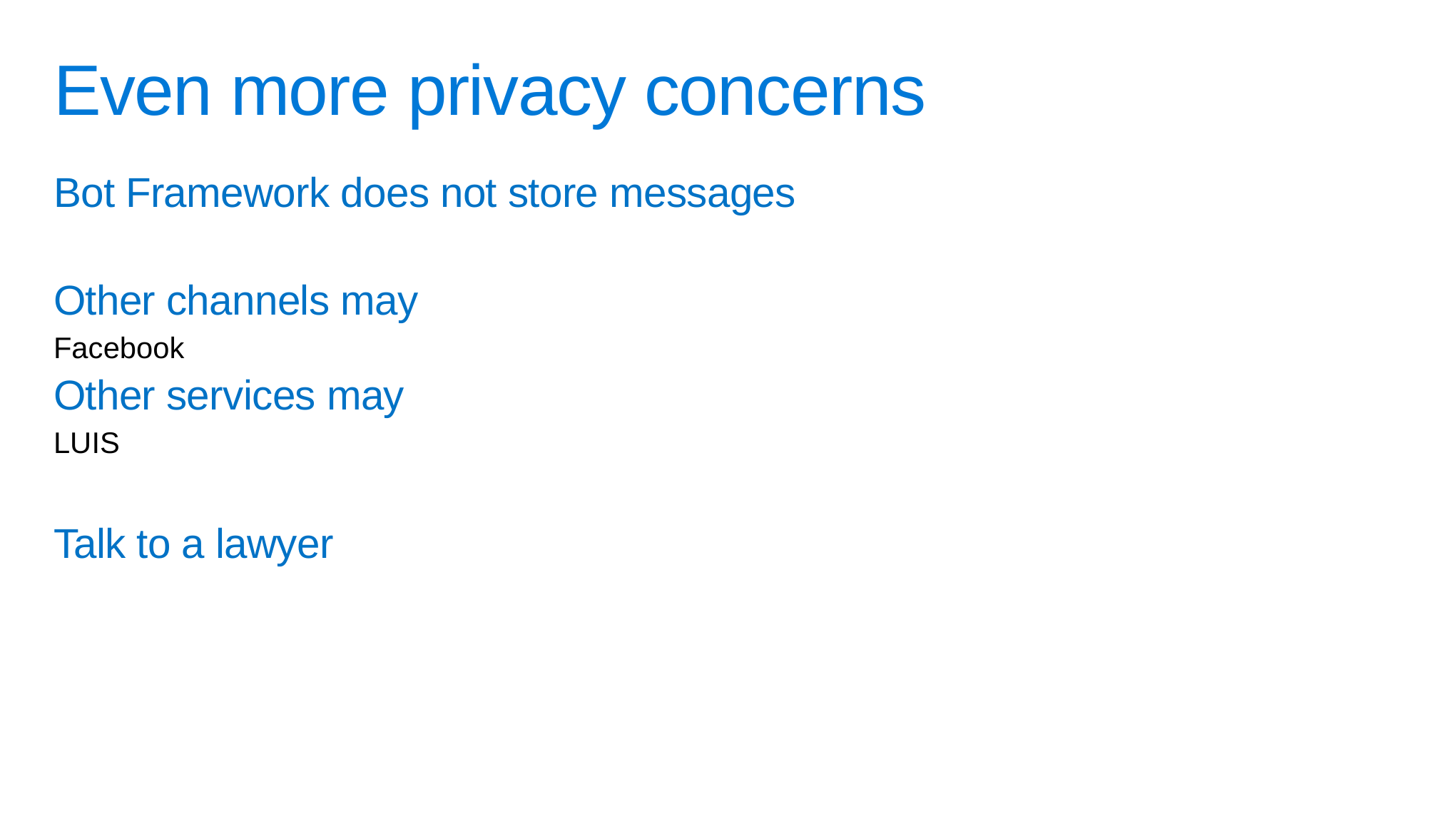

# Even more privacy concerns
Bot Framework does not store messages

Other channels may
Facebook
Other services may
LUIS

Talk to a lawyer